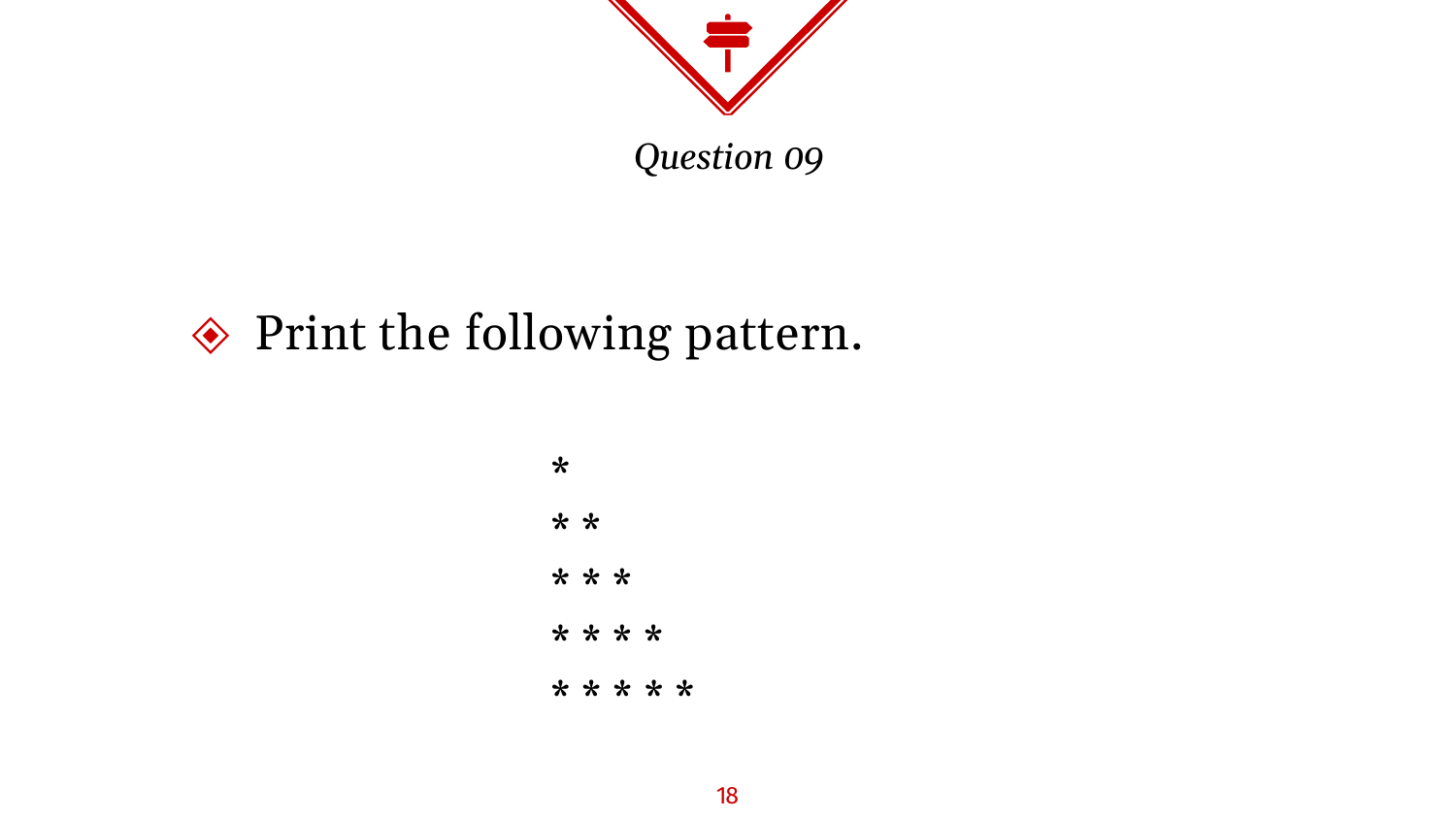

Question 09
# ◈ Print the following pattern.
*
* *
* * *
* * * *
* * * * *
18